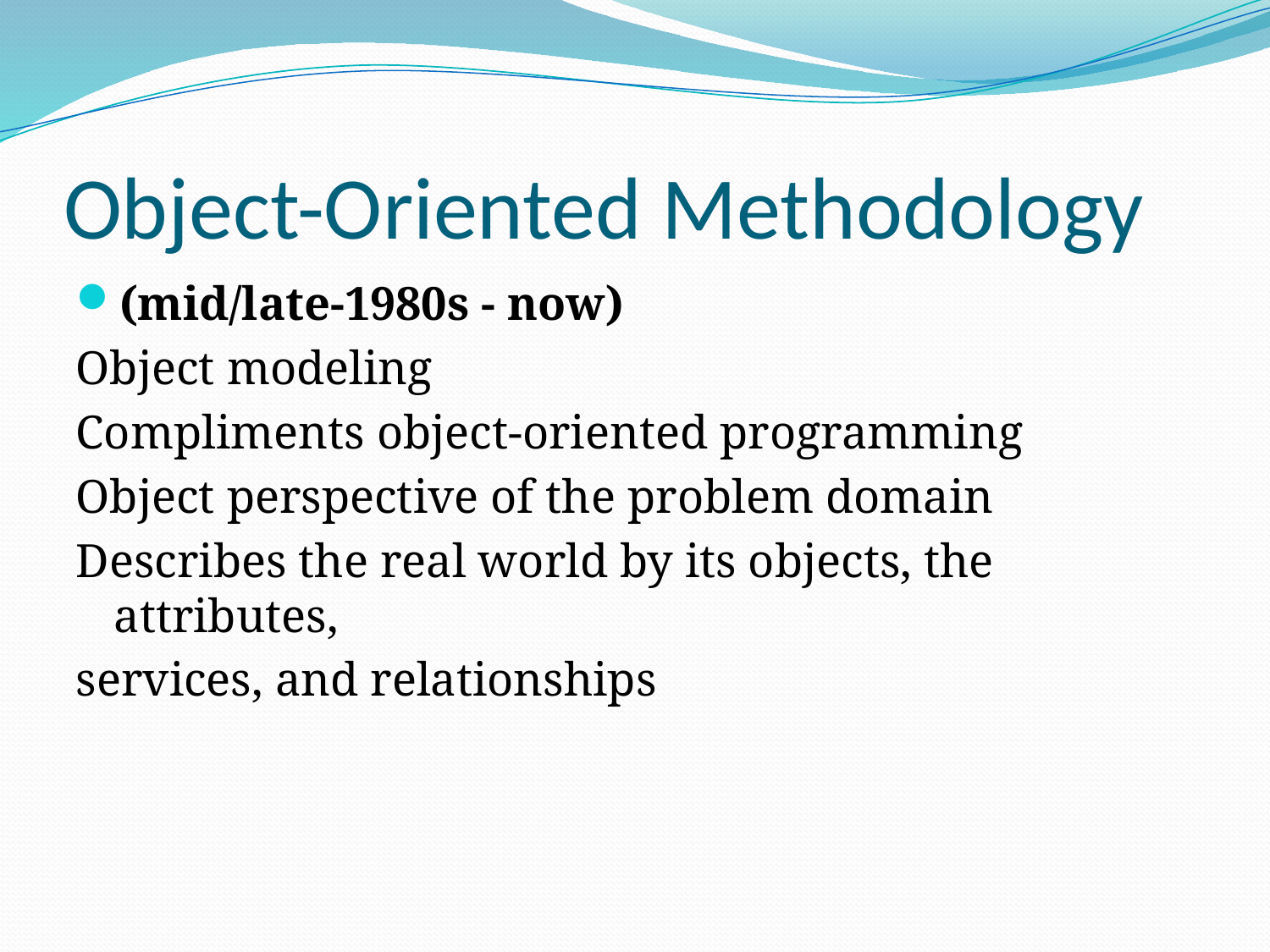

# Object-Oriented Methodology
(mid/late-1980s - now)
Object modeling
Compliments object-oriented programming
Object perspective of the problem domain
Describes the real world by its objects, the attributes,
services, and relationships